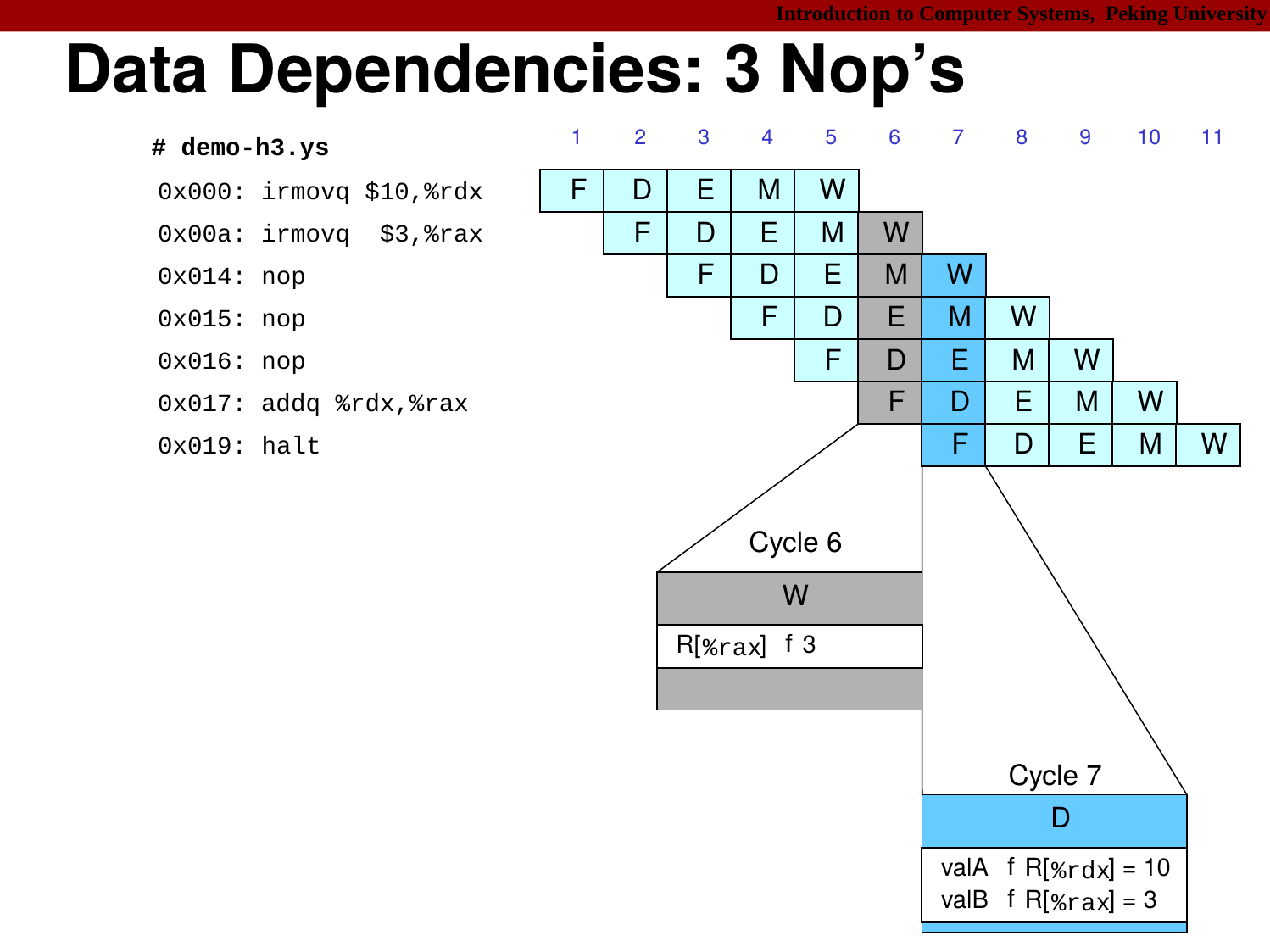

# Data Dependencies: 3 Nop’s

1
2
3
4
5
6
7
8
9
10
11

# demo-h3.ys

F
F
D
D
E
E
M
M
W
W
0x000:
irmovq
$10,%
rdx

F
F
D
D
E
E
M
M
W
W
0x00a:
irmovq
$3,%
rax

F
F
D
D
E
E
M
M
W
W
0x014:
nop

F
F
D
D
E
E
M
M
W
W
0x015:
nop

F
F
D
D
E
E
M
M
W
W
0x016:
nop

F
F
D
D
E
E
M
M
W
W
0x017:
addq
%
rdx
,%
rax

F
F
D
D
E
E
M
M
W
W

Cycle 7
0x019: halt

Cycle 6

W
W

f
f
R[
R[
]
]
3
3
%
%
rax
rax

D
D

f
f
valA
valA
R[
R[
]
]
=
=
10
10
%
%
rdx
rdx
f
f
valB
valB
R[
R[
]
]
=
=
3
3
%
%
rax
rax